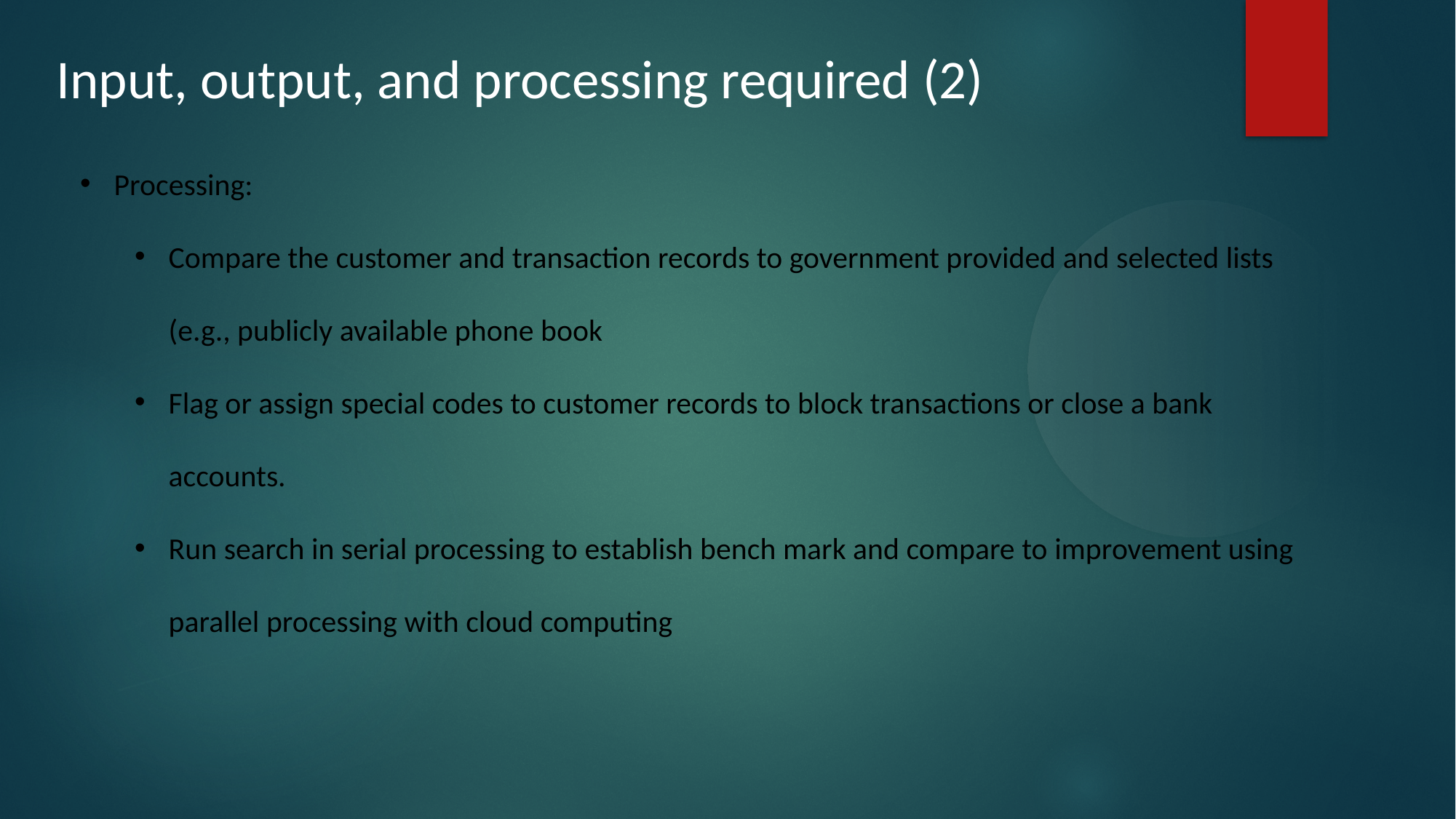

Input, output, and processing required (2)
Processing:
Compare the customer and transaction records to government provided and selected lists (e.g., publicly available phone book
Flag or assign special codes to customer records to block transactions or close a bank accounts.
Run search in serial processing to establish bench mark and compare to improvement using parallel processing with cloud computing